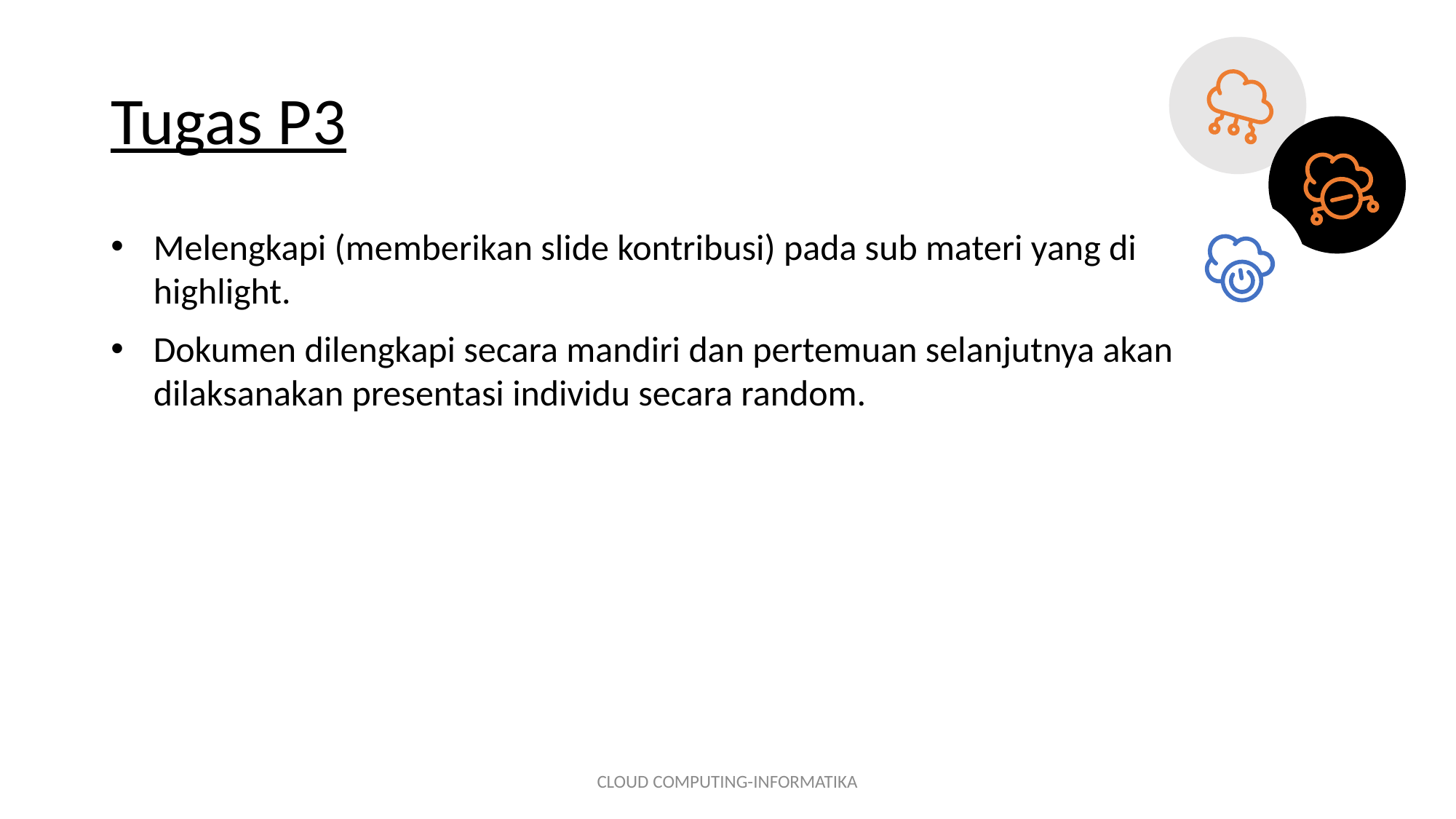

# Tugas P3

Melengkapi (memberikan slide kontribusi) pada sub materi yang di highlight.
Dokumen dilengkapi secara mandiri dan pertemuan selanjutnya akan dilaksanakan presentasi individu secara random.
CLOUD COMPUTING-INFORMATIKA